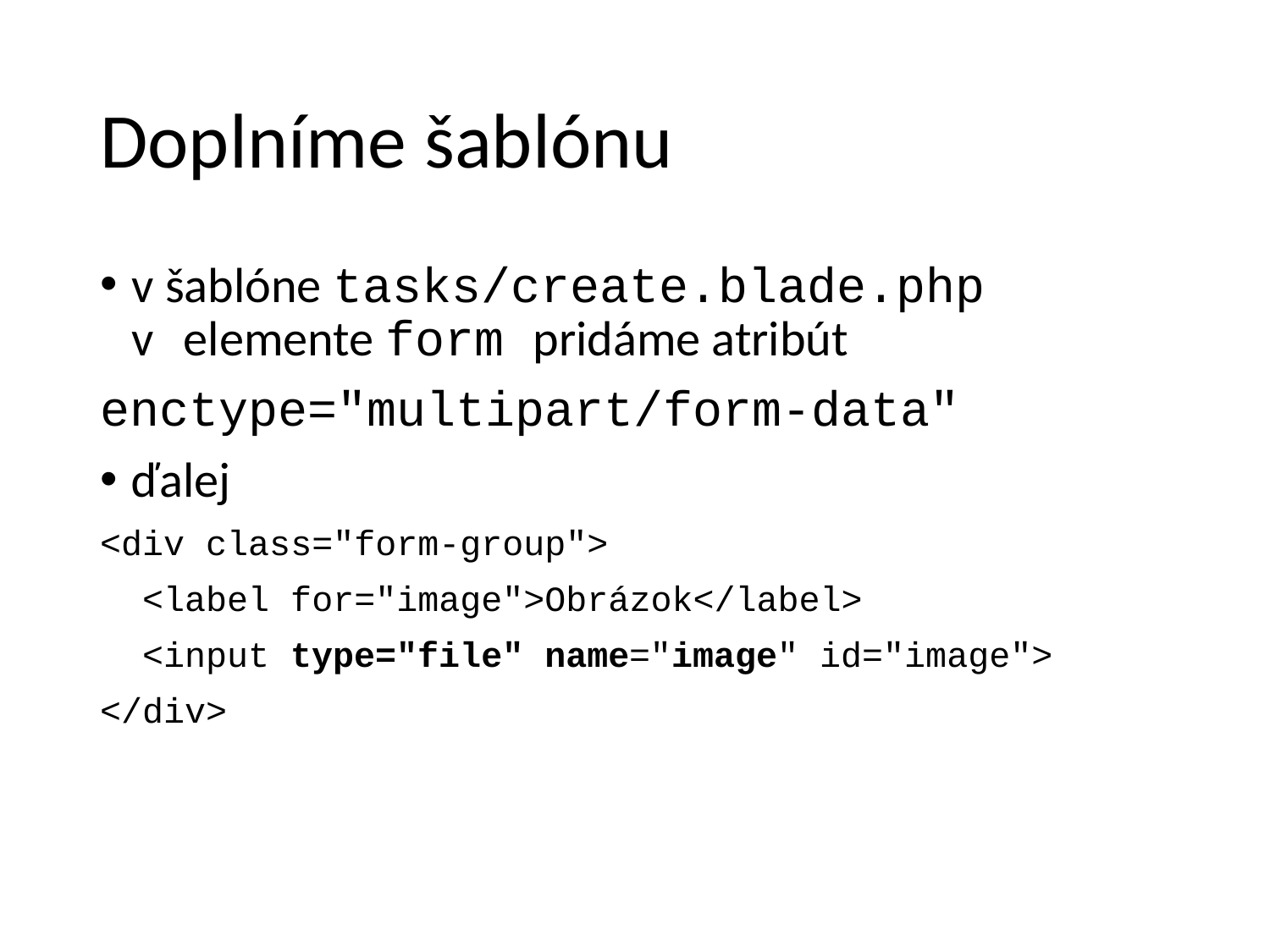

# Doplníme šablónu
v šablóne tasks/create.blade.php
v elemente form pridáme atribút
enctype="multipart/form-data"
ďalej
<div class="form-group">
  <label for="image">Obrázok</label>
  <input type="file" name="image" id="image">
</div>